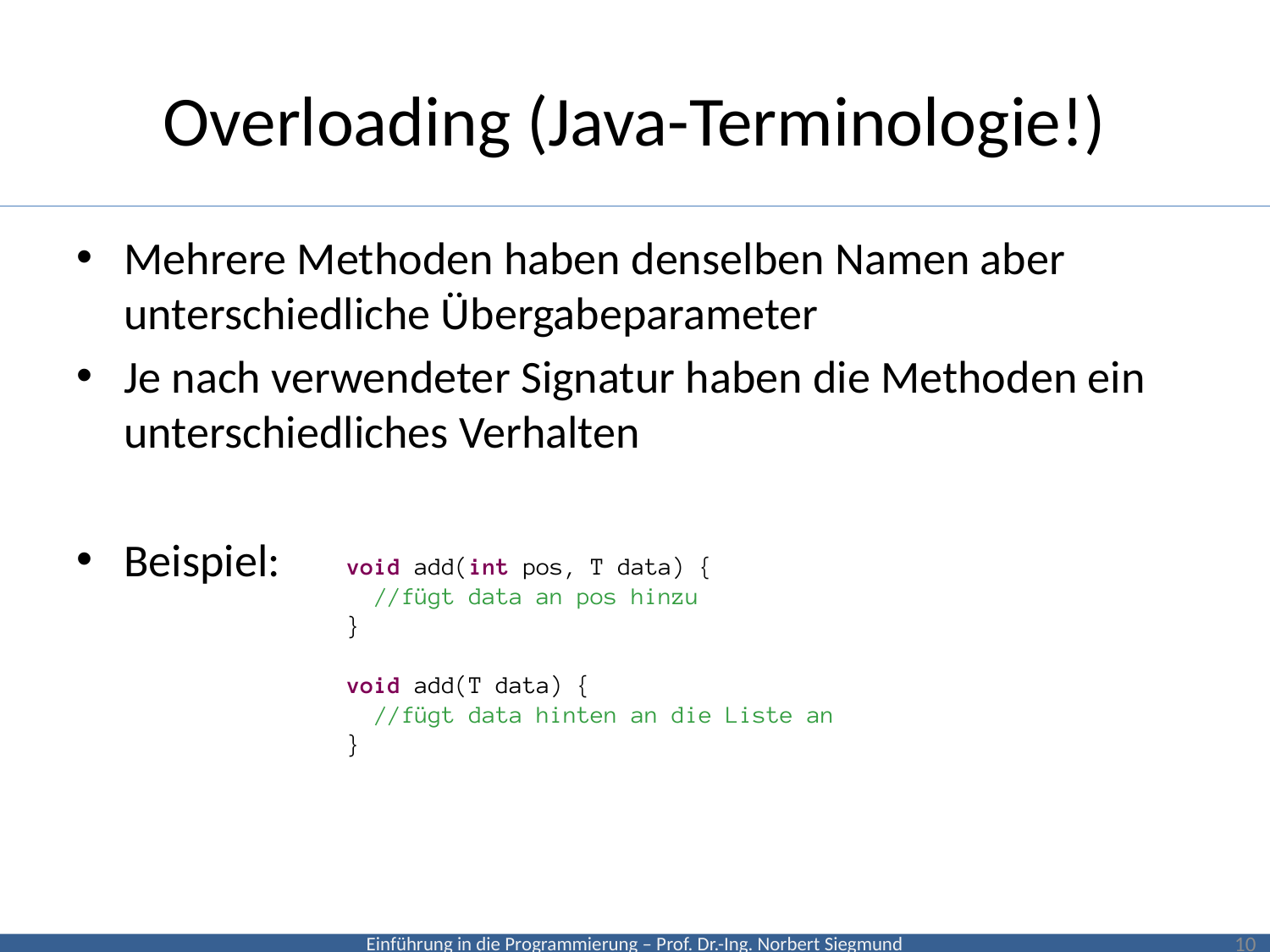

# Overloading (Java-Terminologie!)
Mehrere Methoden haben denselben Namen aber unterschiedliche Übergabeparameter
Je nach verwendeter Signatur haben die Methoden ein unterschiedliches Verhalten

Beispiel:
void add(int pos, T data) {
  //fügt data an pos hinzu
}

void add(T data) {
  //fügt data hinten an die Liste an
}
10